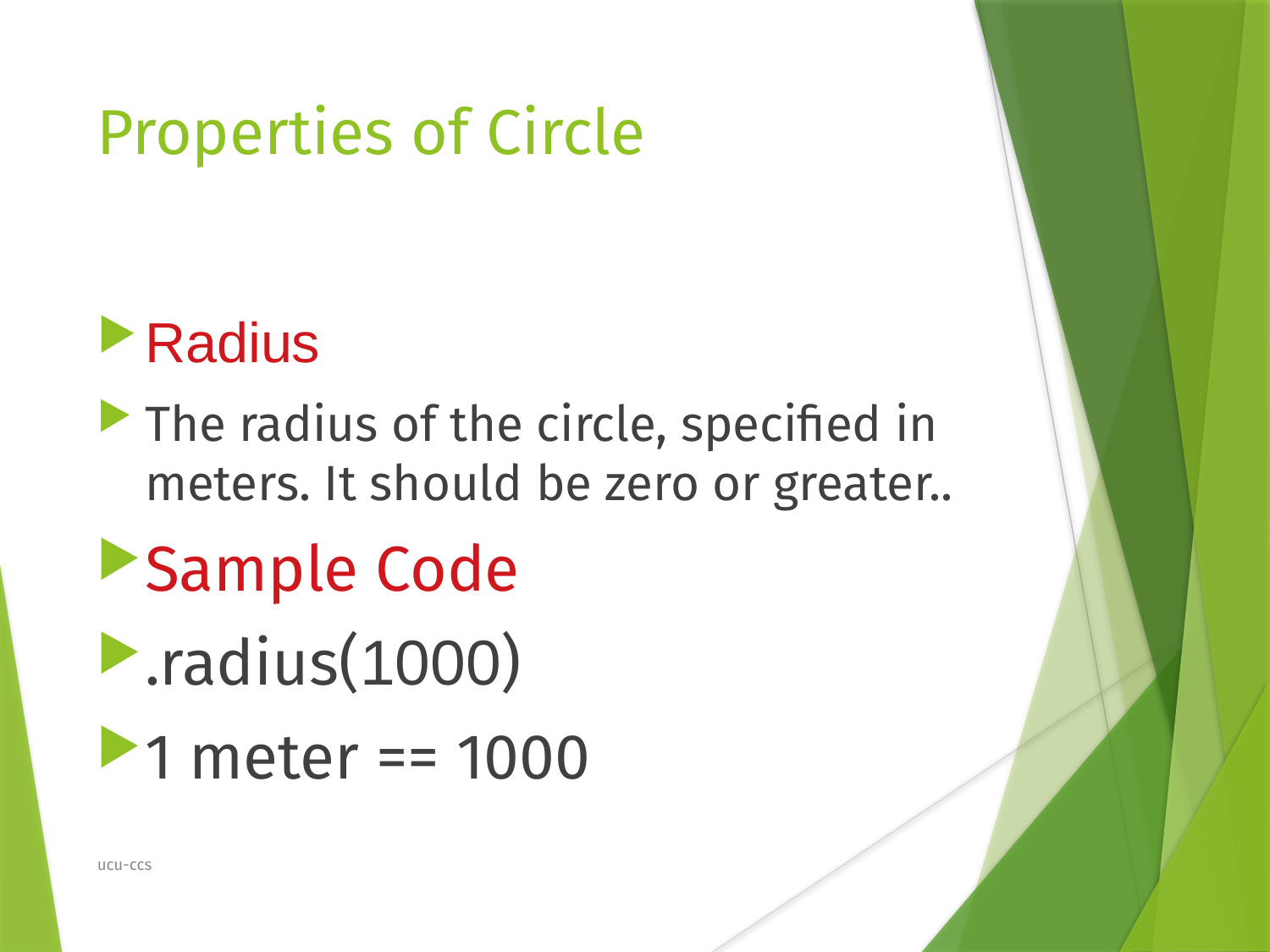

Properties of Circle
Radius
The radius of the circle, specified in meters. It should be zero or greater..
Sample Code
.radius(1000)
1 meter == 1000
ucu-ccs